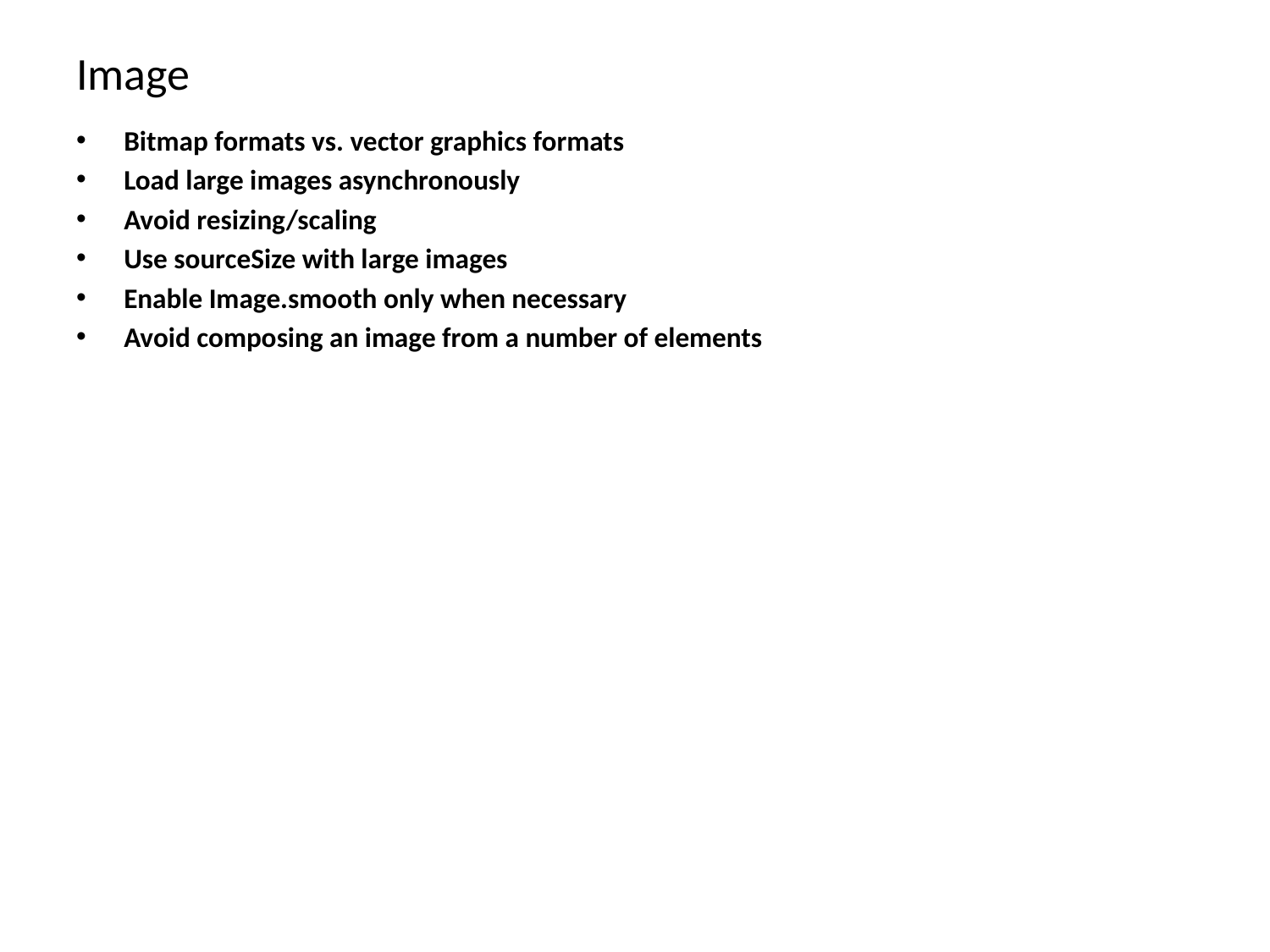

# Image
Bitmap formats vs. vector graphics formats
Load large images asynchronously
Avoid resizing/scaling
Use sourceSize with large images
Enable Image.smooth only when necessary
Avoid composing an image from a number of elements